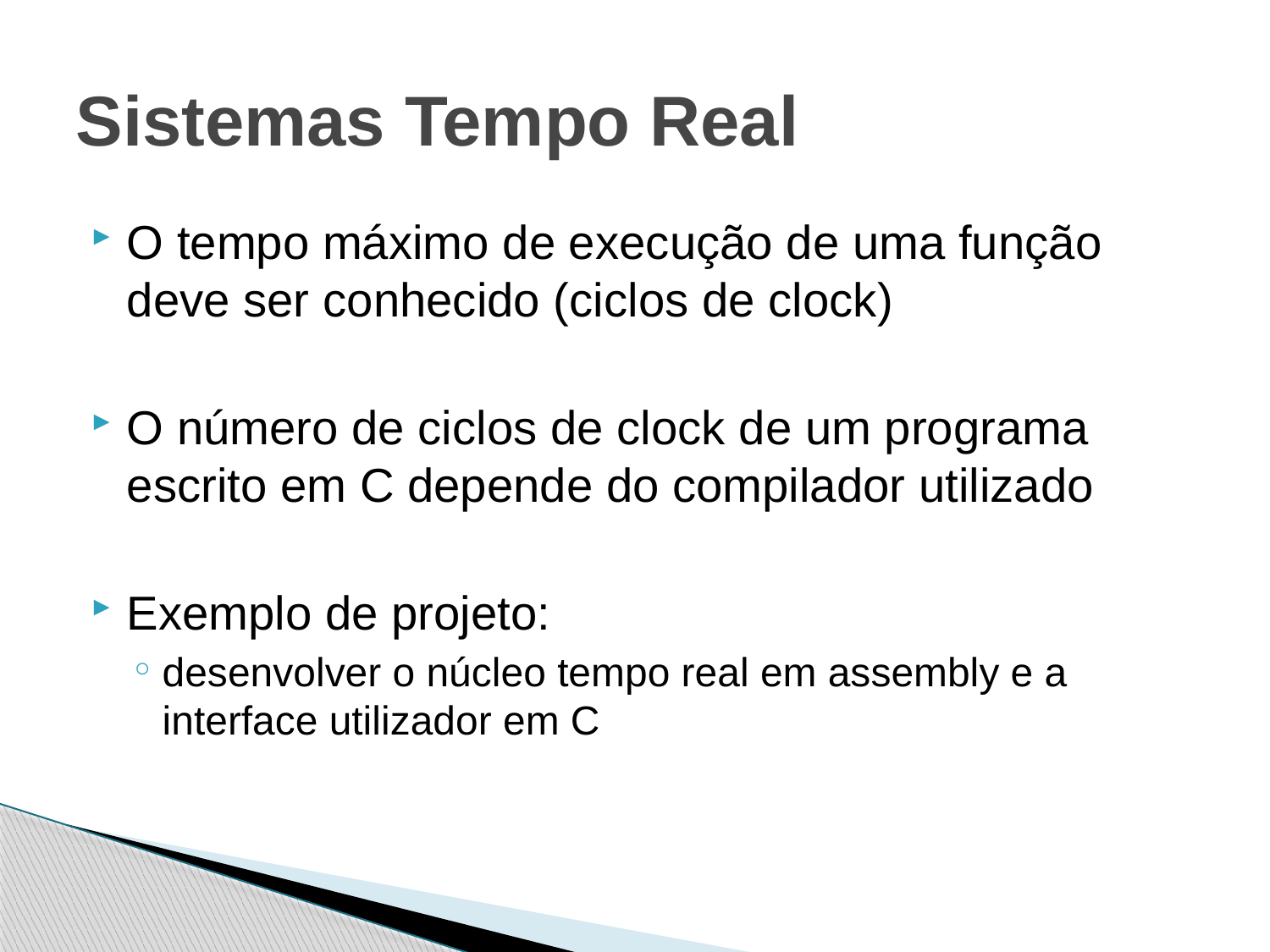

# Sistemas Tempo Real
O tempo máximo de execução de uma função deve ser conhecido (ciclos de clock)

O número de ciclos de clock de um programa escrito em C depende do compilador utilizado

Exemplo de projeto:
desenvolver o núcleo tempo real em assembly e a interface utilizador em C